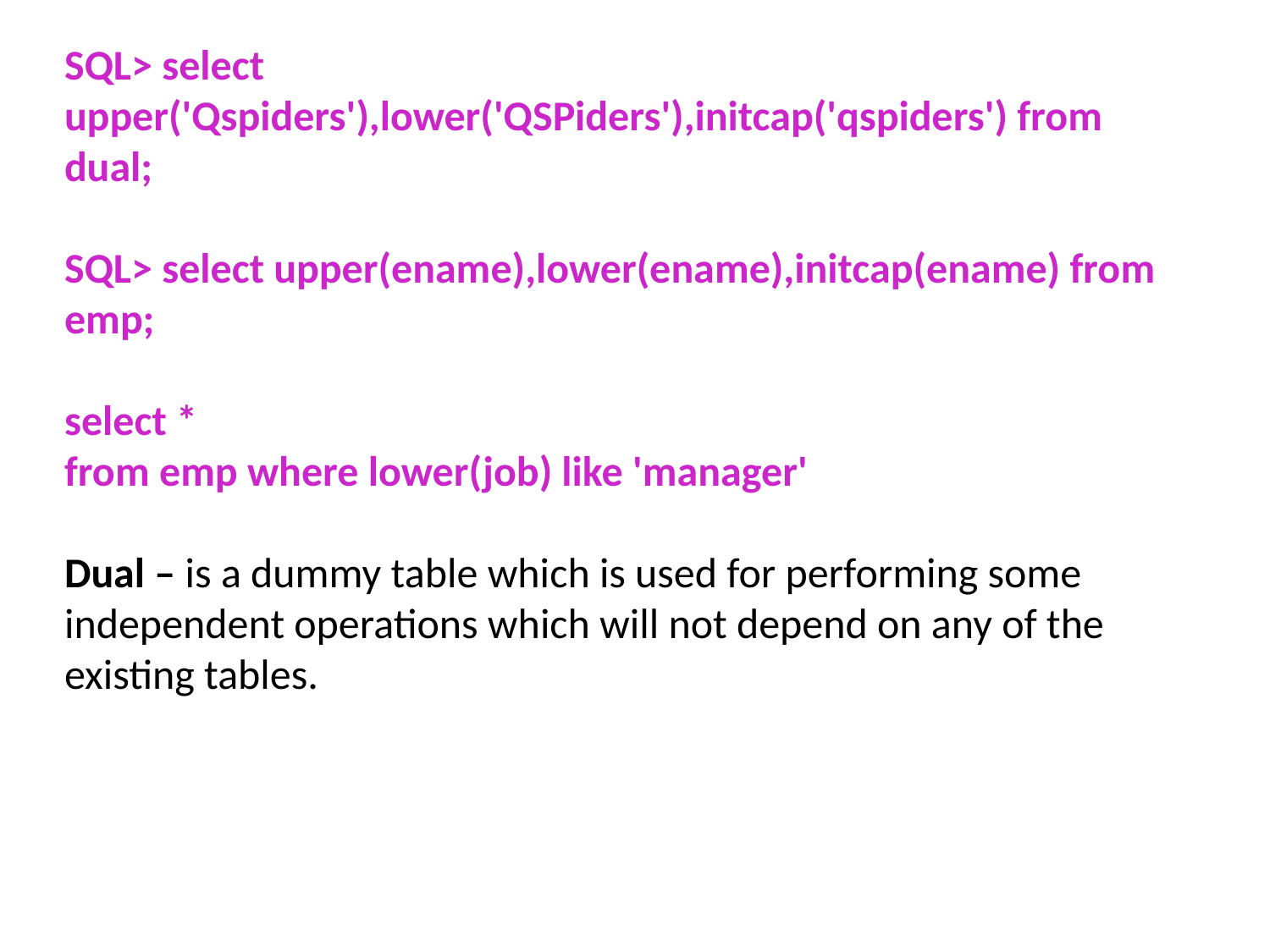

SQL> select upper('Qspiders'),lower('QSPiders'),initcap('qspiders') from dual;

SQL> select upper(ename),lower(ename),initcap(ename) from emp;

select *
from emp where lower(job) like 'manager'

Dual – is a dummy table which is used for performing some independent operations which will not depend on any of the existing tables.